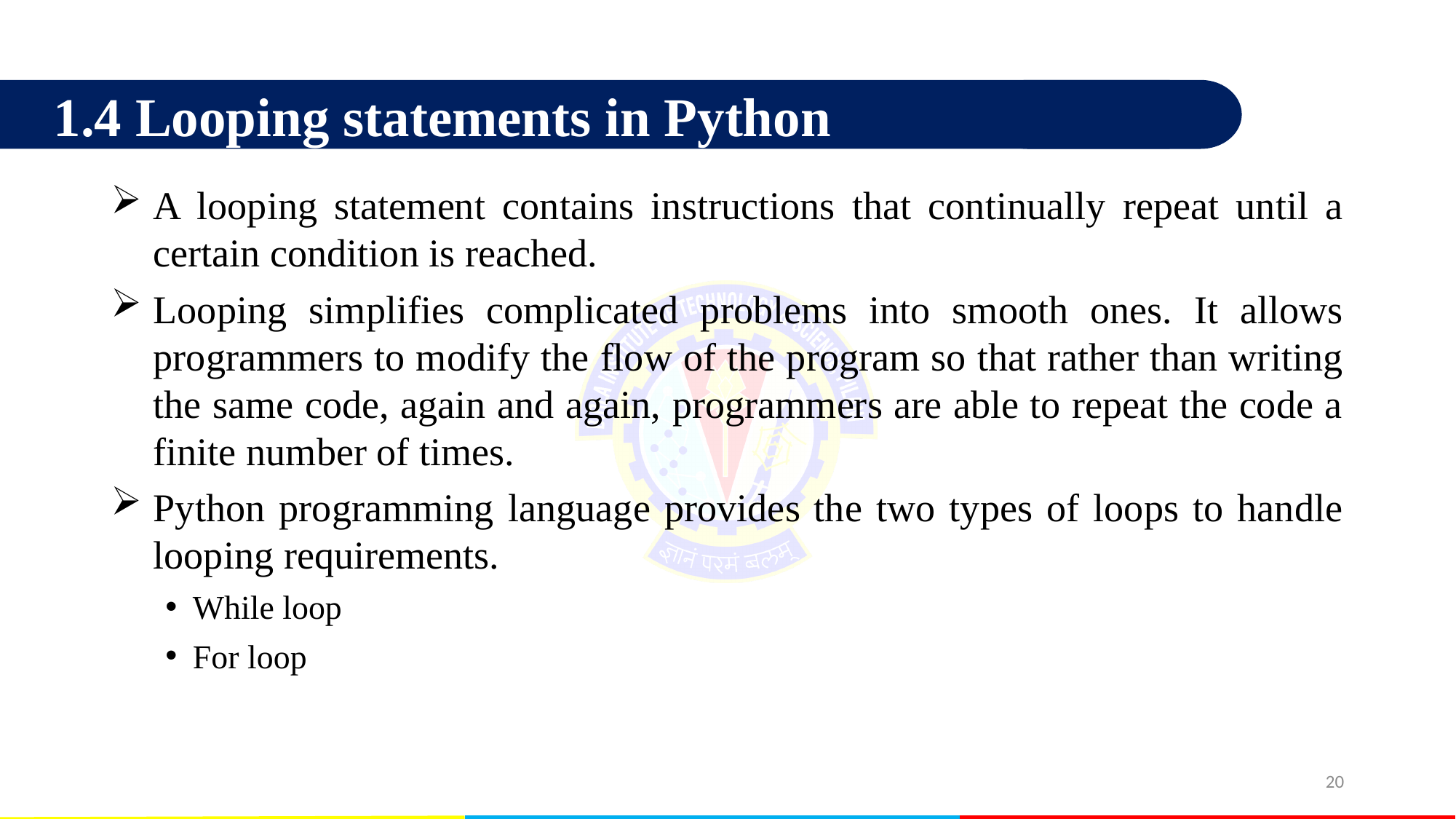

1.4 Looping statements in Python

A looping statement contains instructions that continually repeat until a certain condition is reached.
Looping simplifies complicated problems into smooth ones. It allows programmers to modify the flow of the program so that rather than writing the same code, again and again, programmers are able to repeat the code a finite number of times.
Python programming language provides the two types of loops to handle looping requirements.
While loop
For loop

20